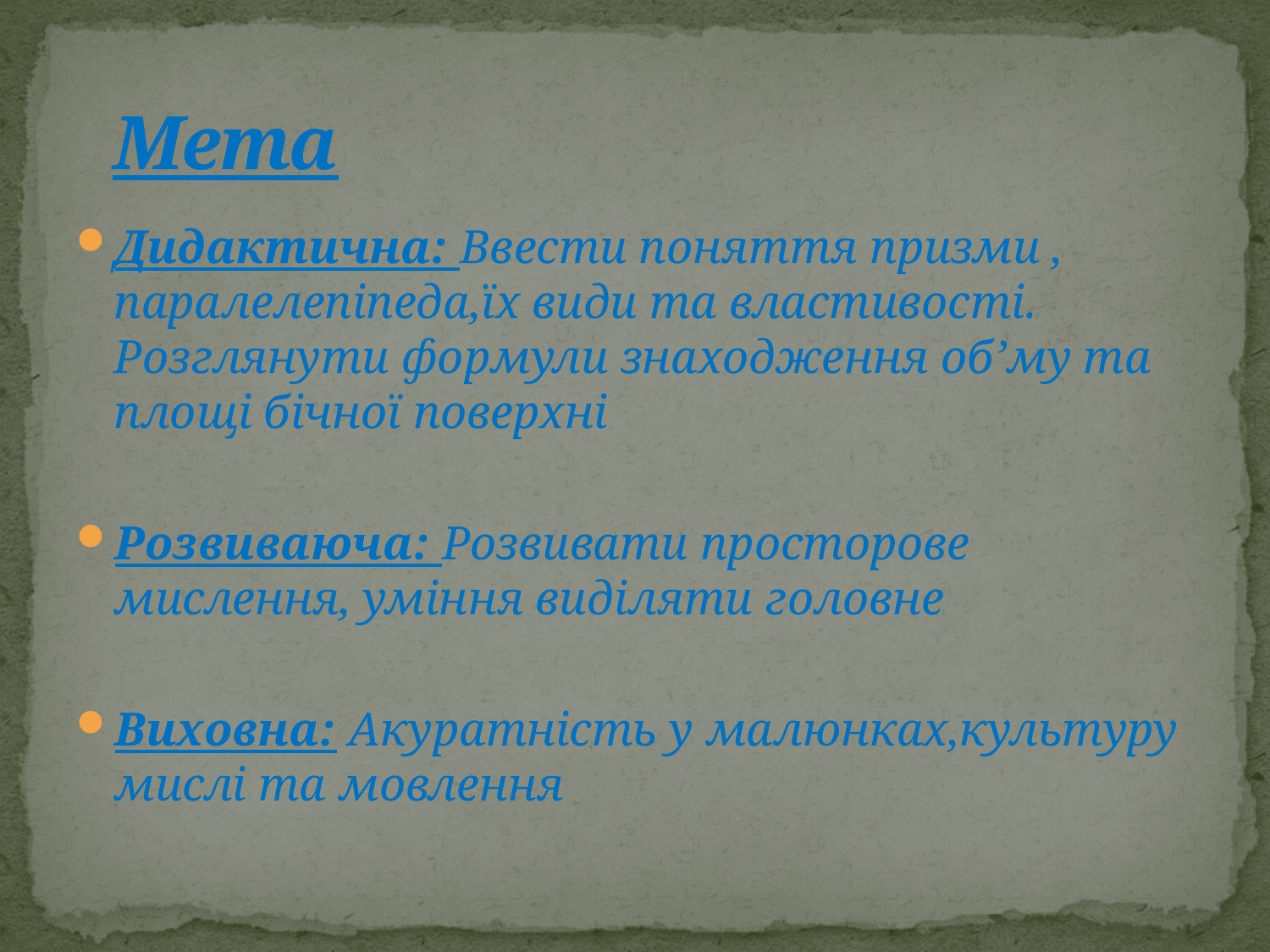

# Мета
Дидактична: Ввести поняття призми , паралелепіпеда,їх види та властивості. Розглянути формули знаходження об’му та площі бічної поверхні

Розвиваюча: Розвивати просторове мислення, уміння виділяти головне

Виховна: Акуратність у малюнках,культуру мислі та мовлення